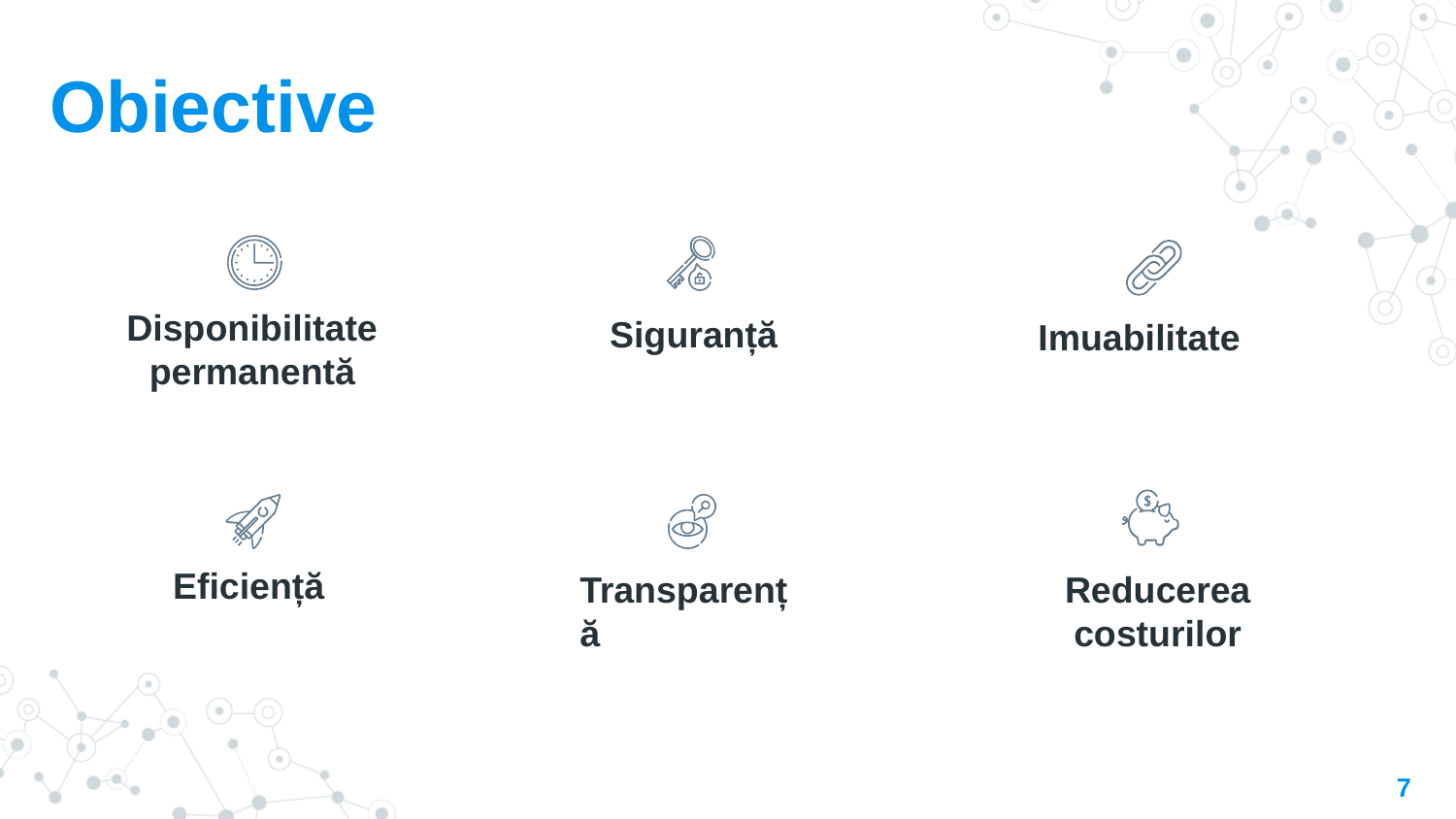

Obiective

Disponibilitate permanentă
Siguranță
Imuabilitate

Eficiență
Reducerea costurilor

Transparență
7